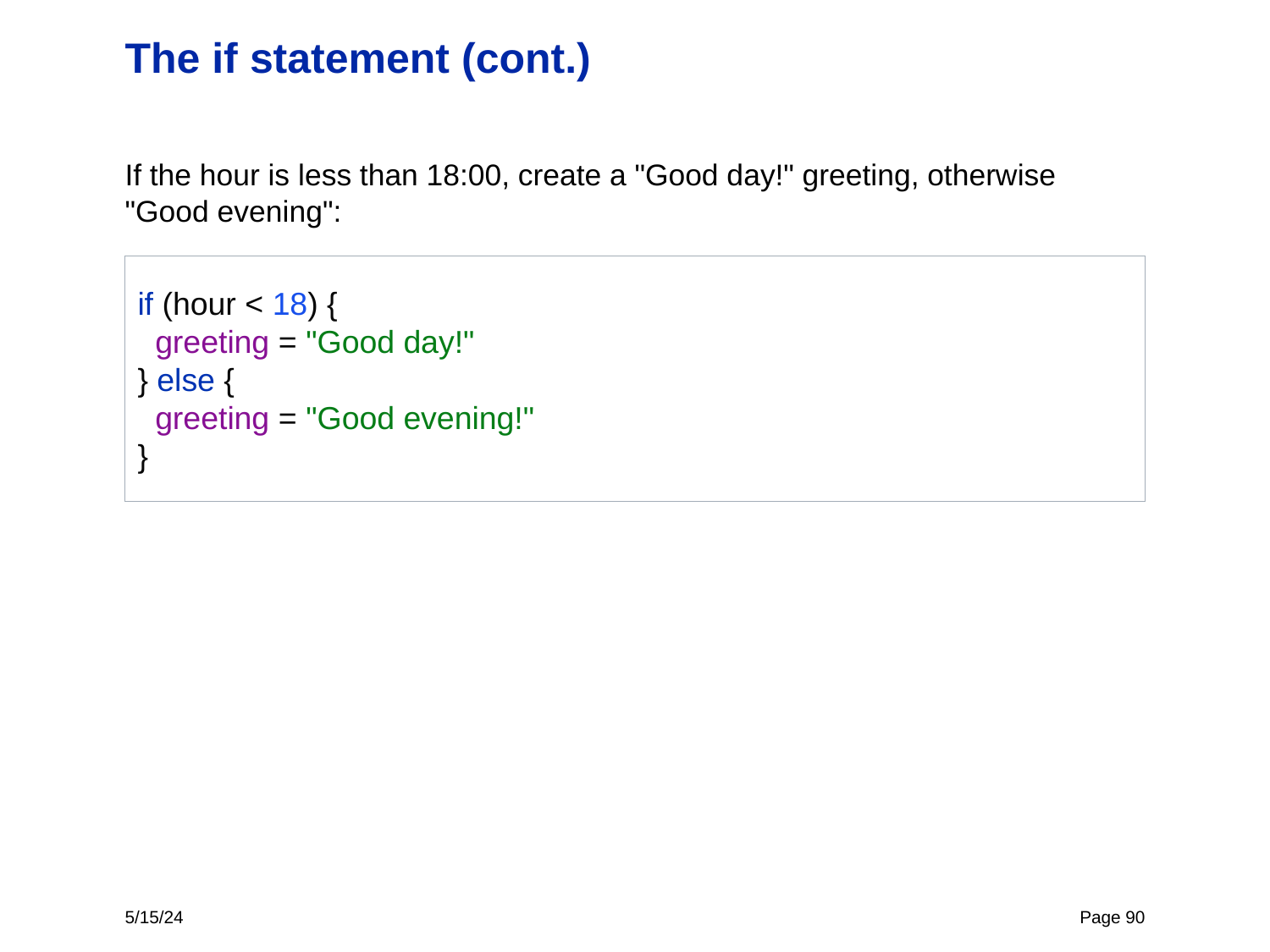

# The if statement (cont.)
If the hour is less than 18:00, create a "Good day!" greeting, otherwise "Good evening":

if (hour < 18) {
  greeting = "Good day!"
} else {
  greeting = "Good evening!"
}

5/15/24

Page 90